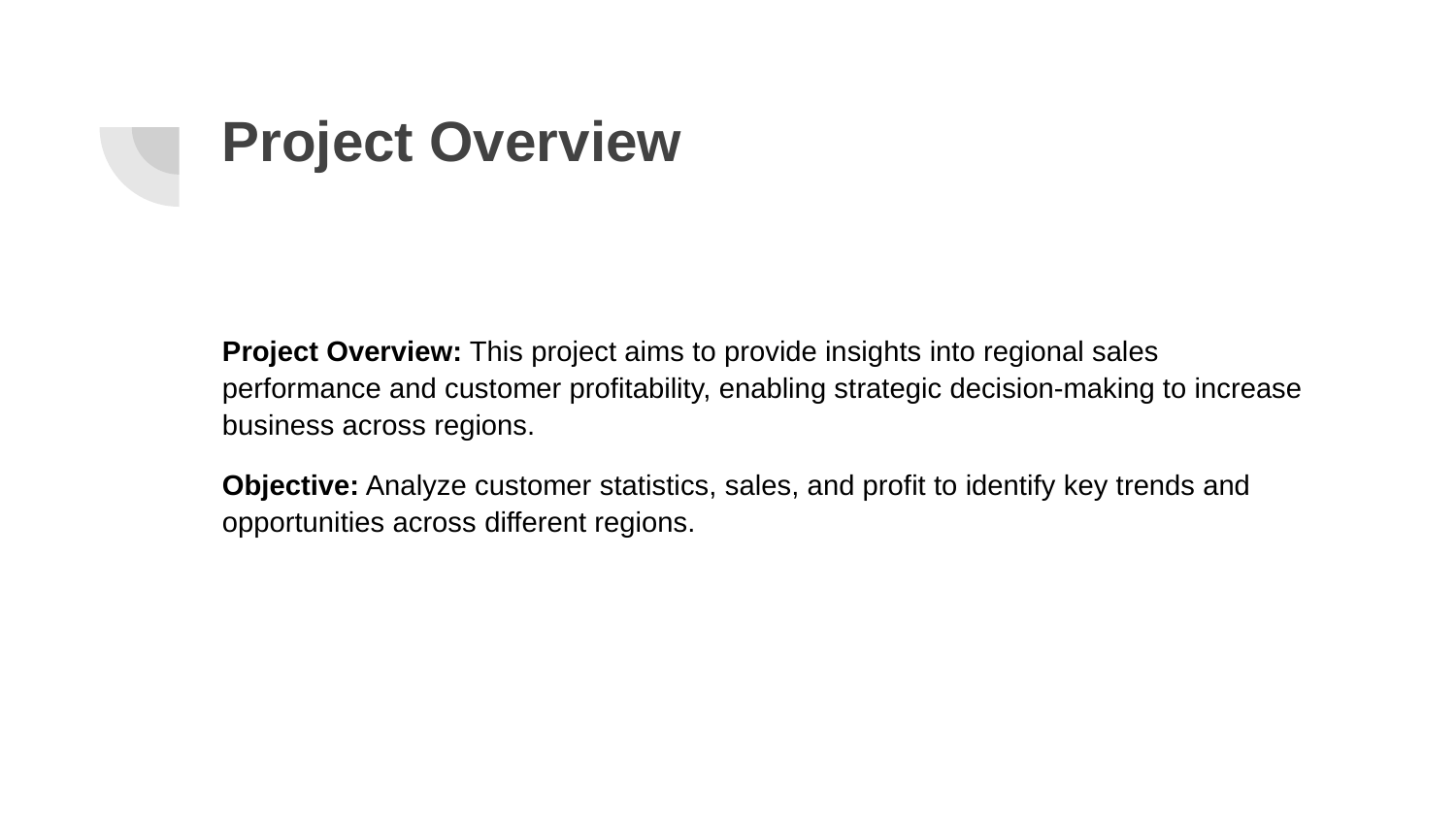

# Project Overview
Project Overview: This project aims to provide insights into regional sales performance and customer profitability, enabling strategic decision-making to increase business across regions.
Objective: Analyze customer statistics, sales, and profit to identify key trends and opportunities across different regions.